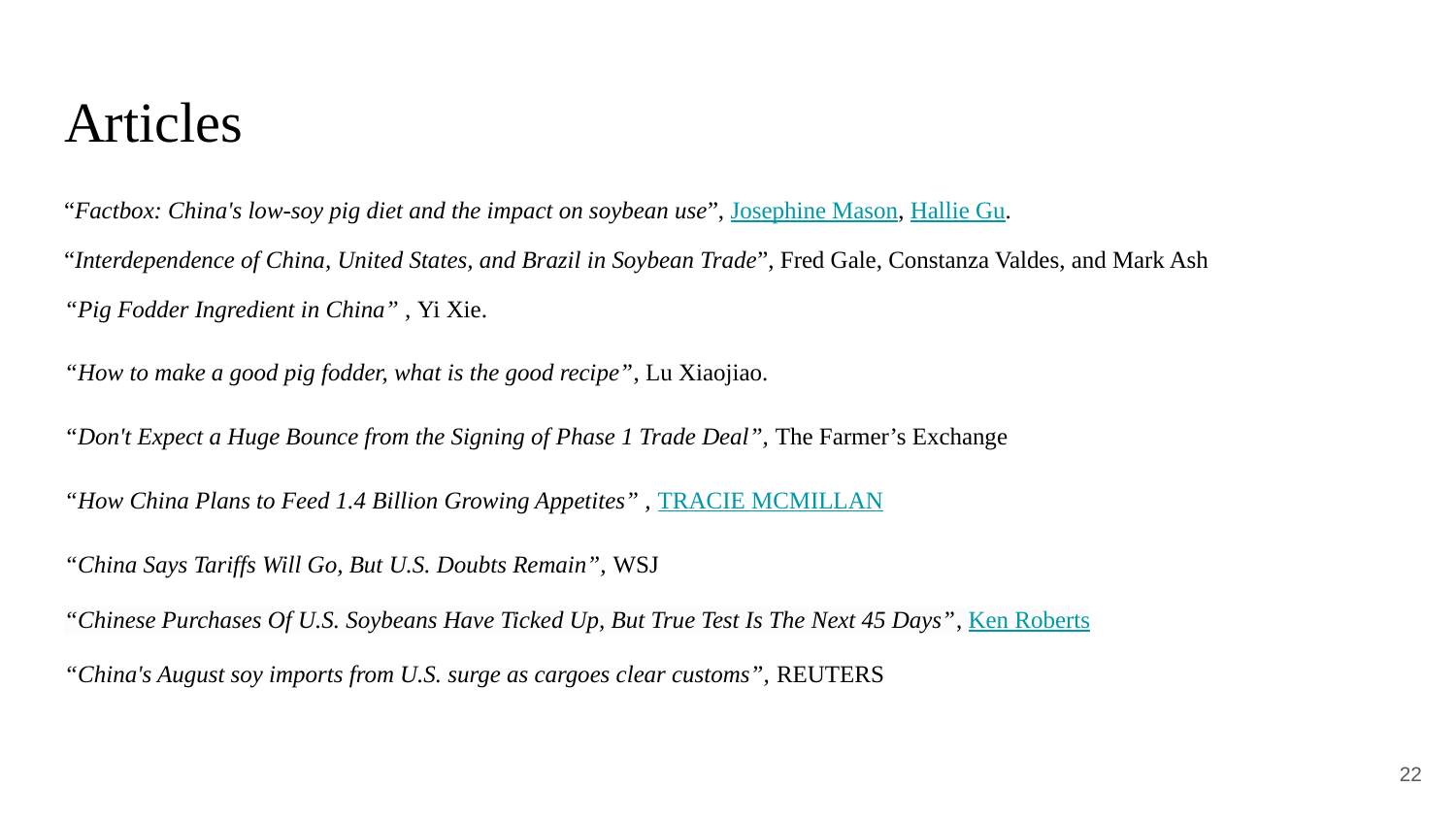

# Articles
“Factbox: China's low-soy pig diet and the impact on soybean use”, Josephine Mason, Hallie Gu.
“Interdependence of China, United States, and Brazil in Soybean Trade”, Fred Gale, Constanza Valdes, and Mark Ash
“Pig Fodder Ingredient in China” , Yi Xie.
“How to make a good pig fodder, what is the good recipe”, Lu Xiaojiao.
“Don't Expect a Huge Bounce from the Signing of Phase 1 Trade Deal”, The Farmer’s Exchange
“How China Plans to Feed 1.4 Billion Growing Appetites” , TRACIE MCMILLAN
“China Says Tariffs Will Go, But U.S. Doubts Remain”, WSJ
“Chinese Purchases Of U.S. Soybeans Have Ticked Up, But True Test Is The Next 45 Days”, Ken Roberts
“China's August soy imports from U.S. surge as cargoes clear customs”, REUTERS

22